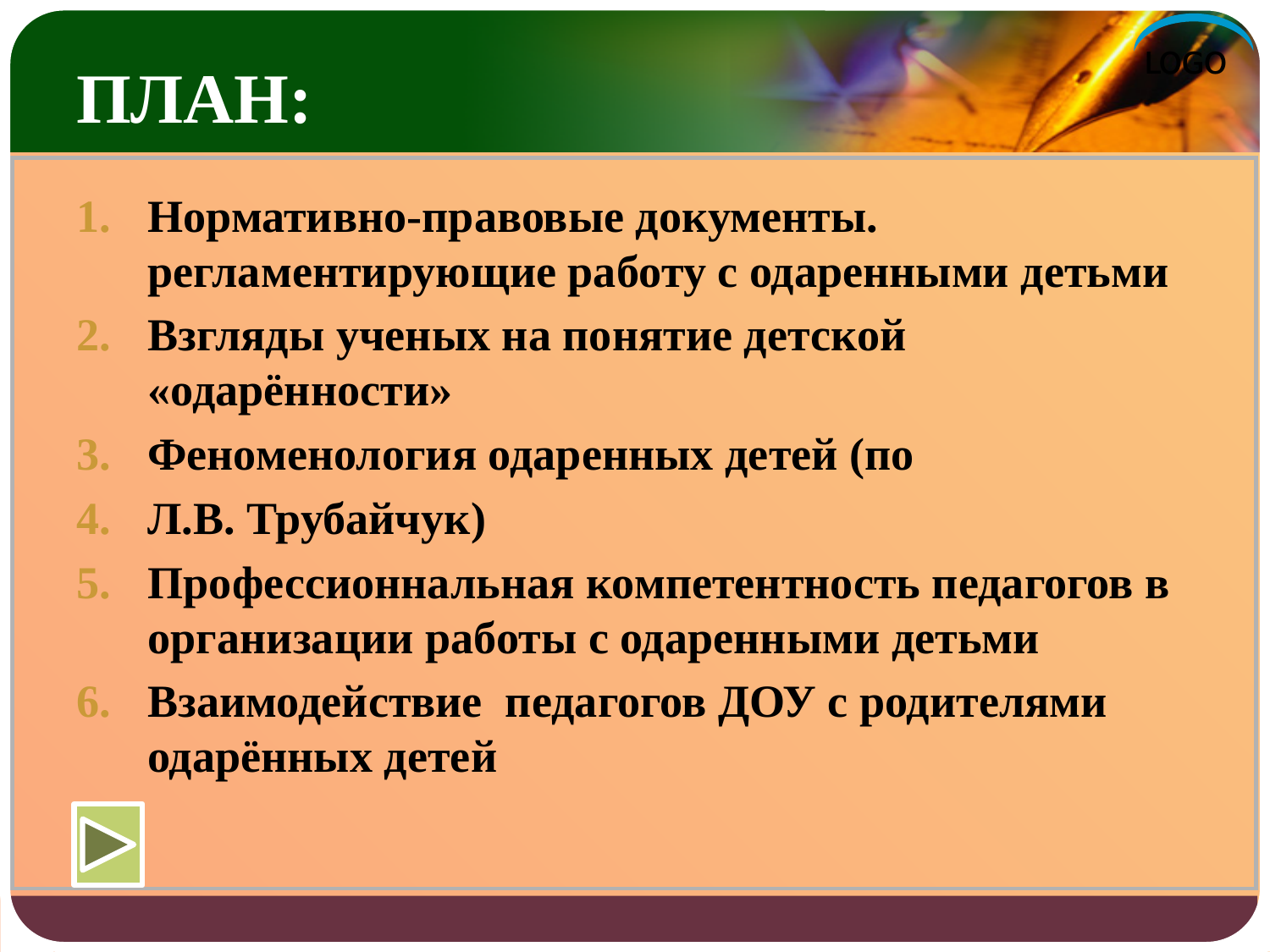

# ПЛАН:
Нормативно-правовые документы. регламентирующие работу с одаренными детьми
Взгляды ученых на понятие детской  «одарённости»
Феноменология одаренных детей (по
Л.В. Трубайчук)
Профессионнальная компетентность педагогов в организации работы с одаренными детьми
Взаимодействие  педагогов ДОУ с родителями одарённых детей